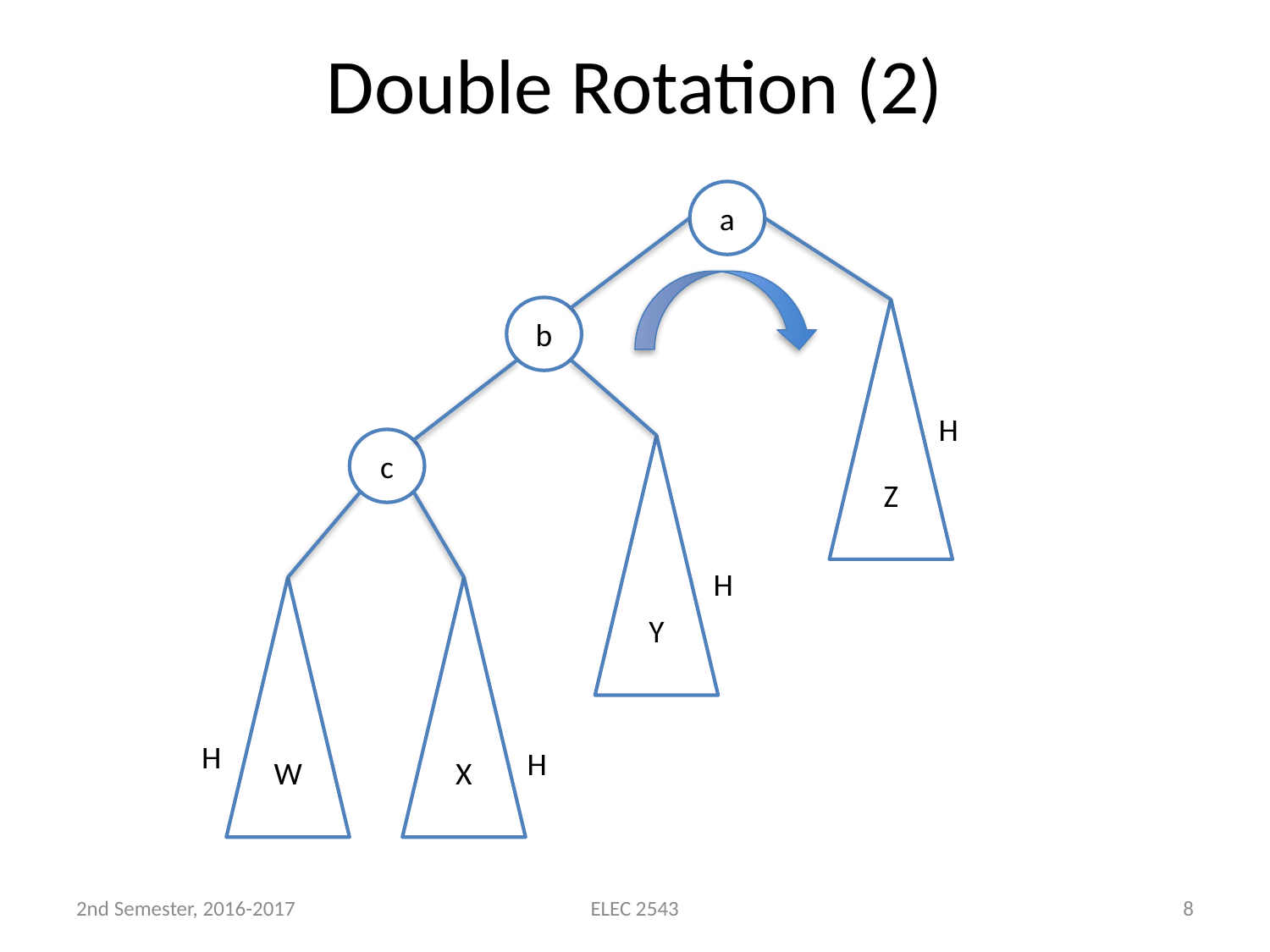

# Double Rotation (2)
a

b
Z
H
c
Y
H
W
X
H
H
2nd Semester, 2016-2017
ELEC 2543
8